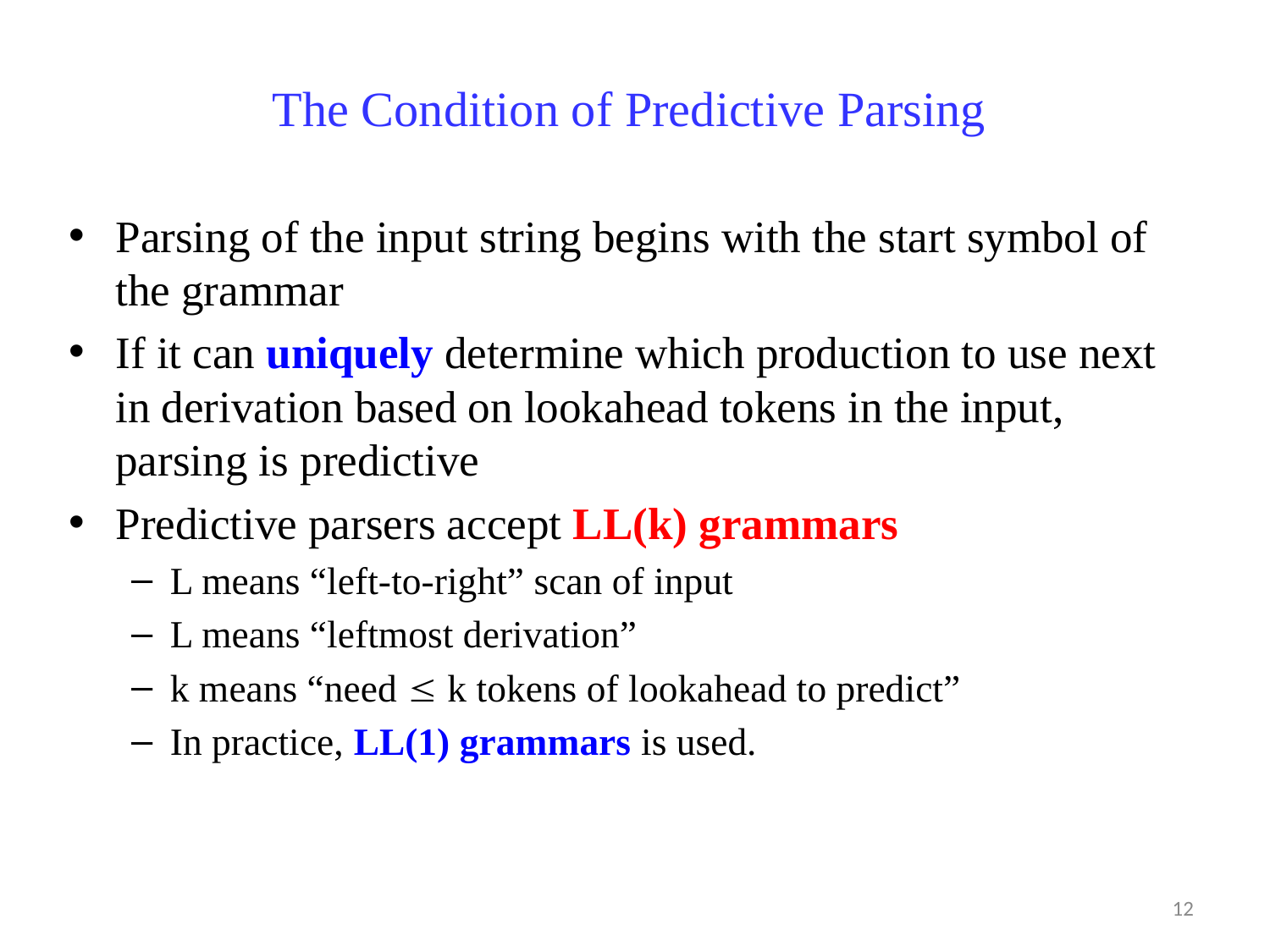

# The Condition of Predictive Parsing
Parsing of the input string begins with the start symbol of the grammar
If it can uniquely determine which production to use next in derivation based on lookahead tokens in the input, parsing is predictive
Predictive parsers accept LL(k) grammars
L means “left-to-right” scan of input
L means “leftmost derivation”
k means “need ≤ k tokens of lookahead to predict”
In practice, LL(1) grammars is used.
12